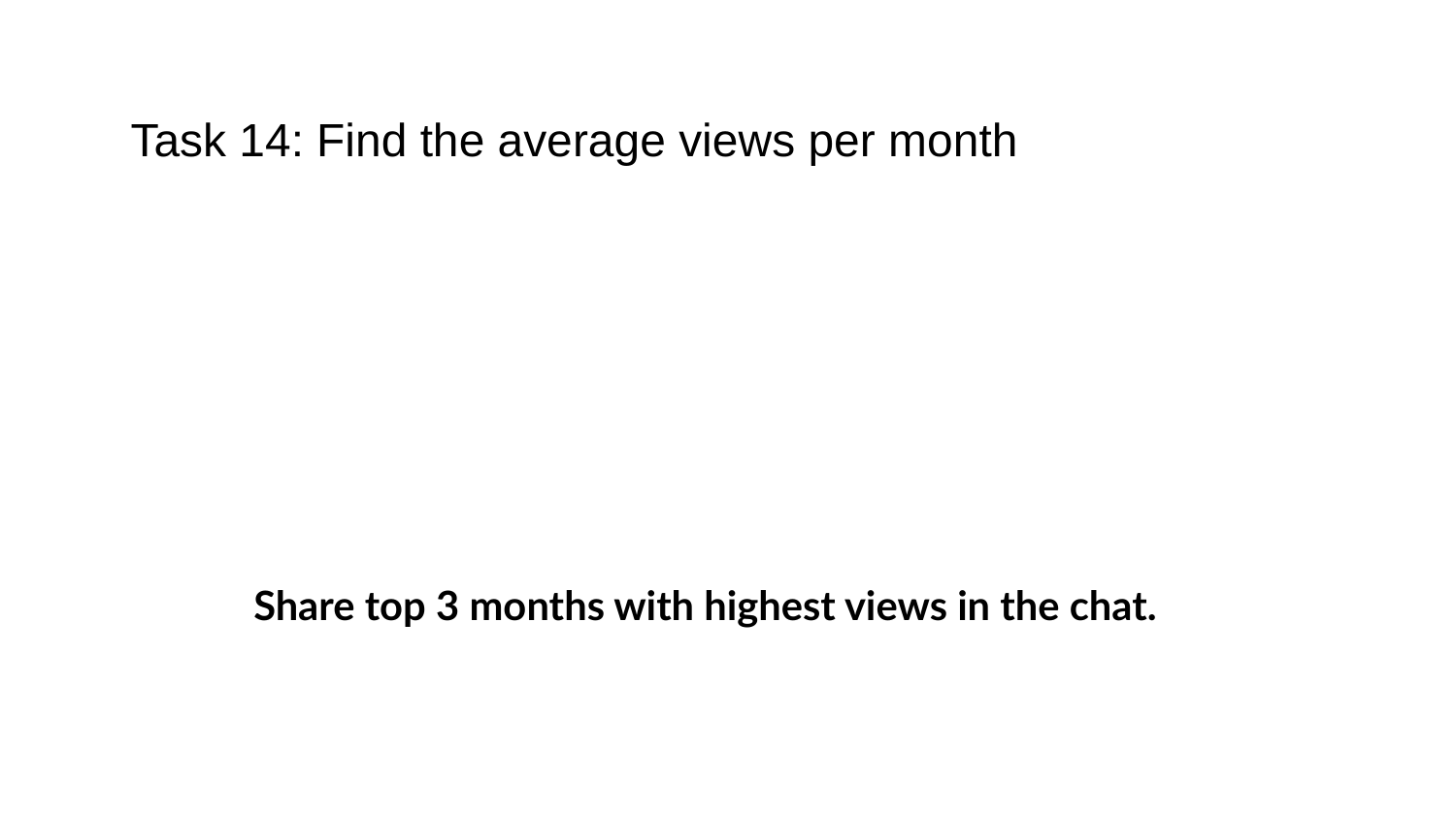

# Task 14: Find the average views per month
Share top 3 months with highest views in the chat.